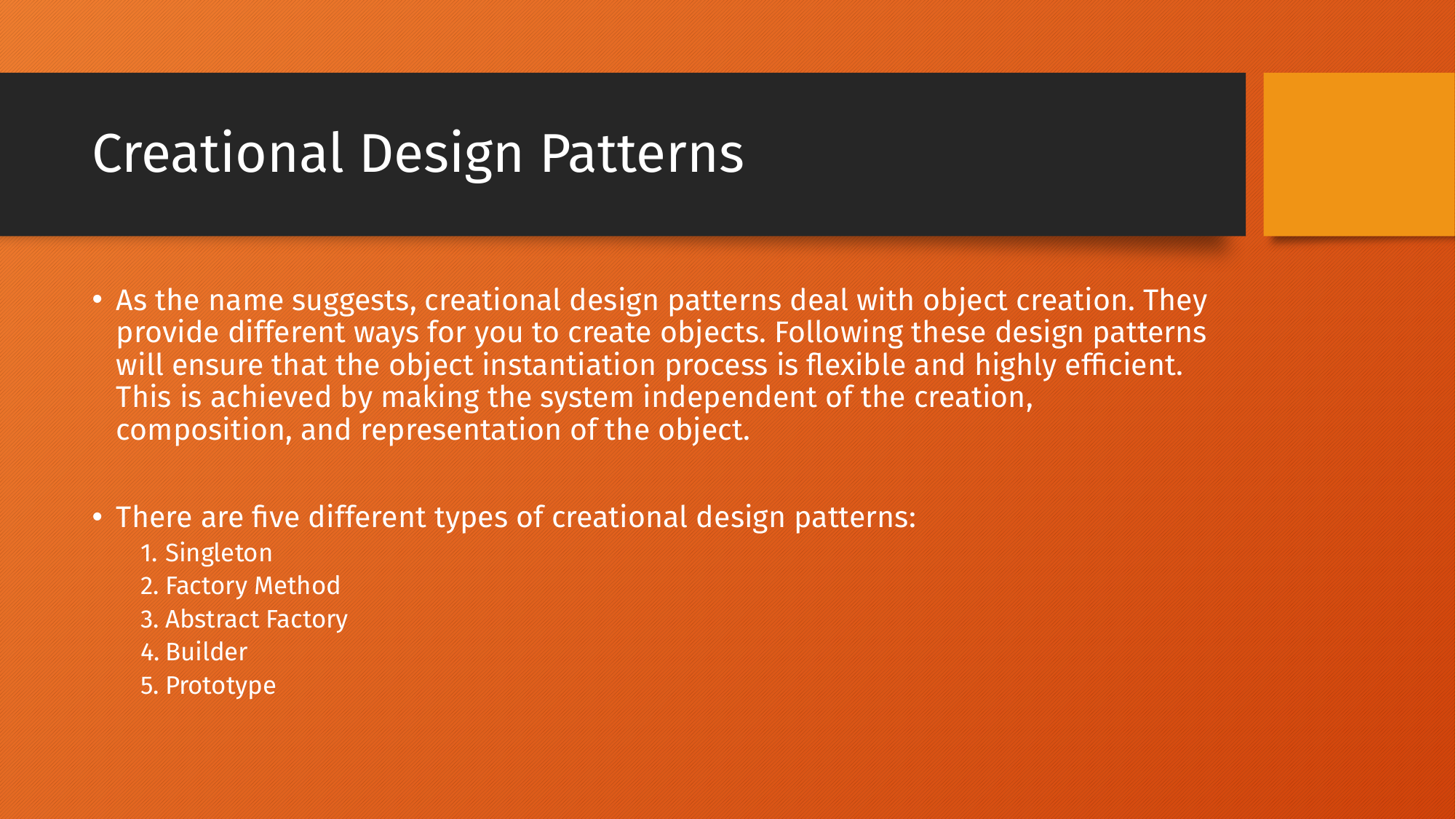

# Creational Design Patterns
As the name suggests, creational design patterns deal with object creation. They provide different ways for you to create objects. Following these design patterns will ensure that the object instantiation process is flexible and highly efficient. This is achieved by making the system independent of the creation, composition, and representation of the object.

There are five different types of creational design patterns:
Singleton
Factory Method
Abstract Factory
Builder
Prototype